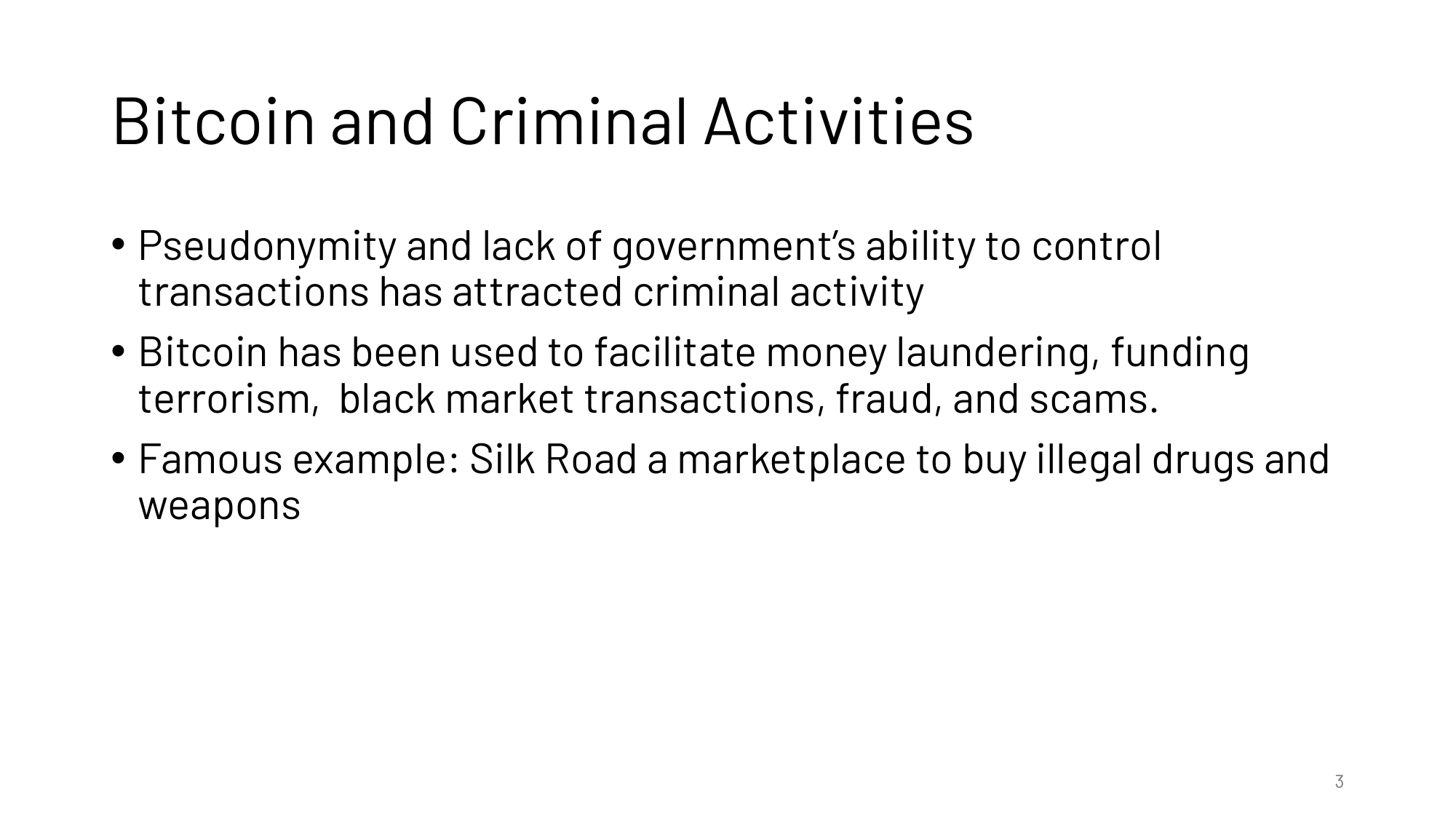

# Bitcoin and Criminal Activities
Pseudonymity and lack of government’s ability to control transactions has attracted criminal activity
Bitcoin has been used to facilitate money laundering, funding terrorism,  black market transactions, fraud, and scams.
Famous example: Silk Road a marketplace to buy illegal drugs and weapons
3